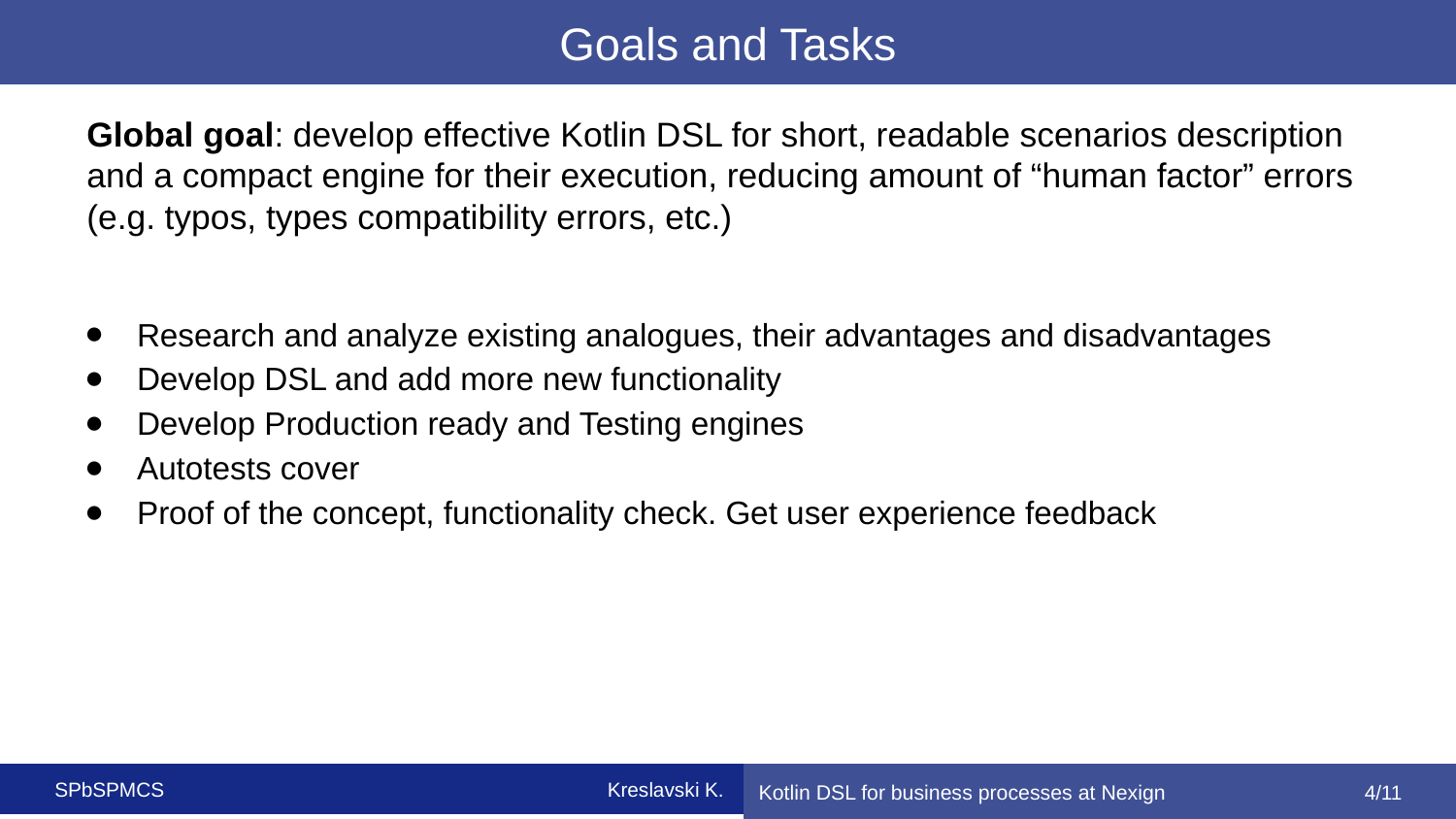

# Goals and Tasks
Global goal: develop effective Kotlin DSL for short, readable scenarios description and a compact engine for their execution, reducing amount of “human factor” errors (e.g. typos, types compatibility errors, etc.)
Research and analyze existing analogues, their advantages and disadvantages
Develop DSL and add more new functionality
Develop Production ready and Testing engines
Autotests cover
Proof of the concept, functionality check. Get user experience feedback

4/11